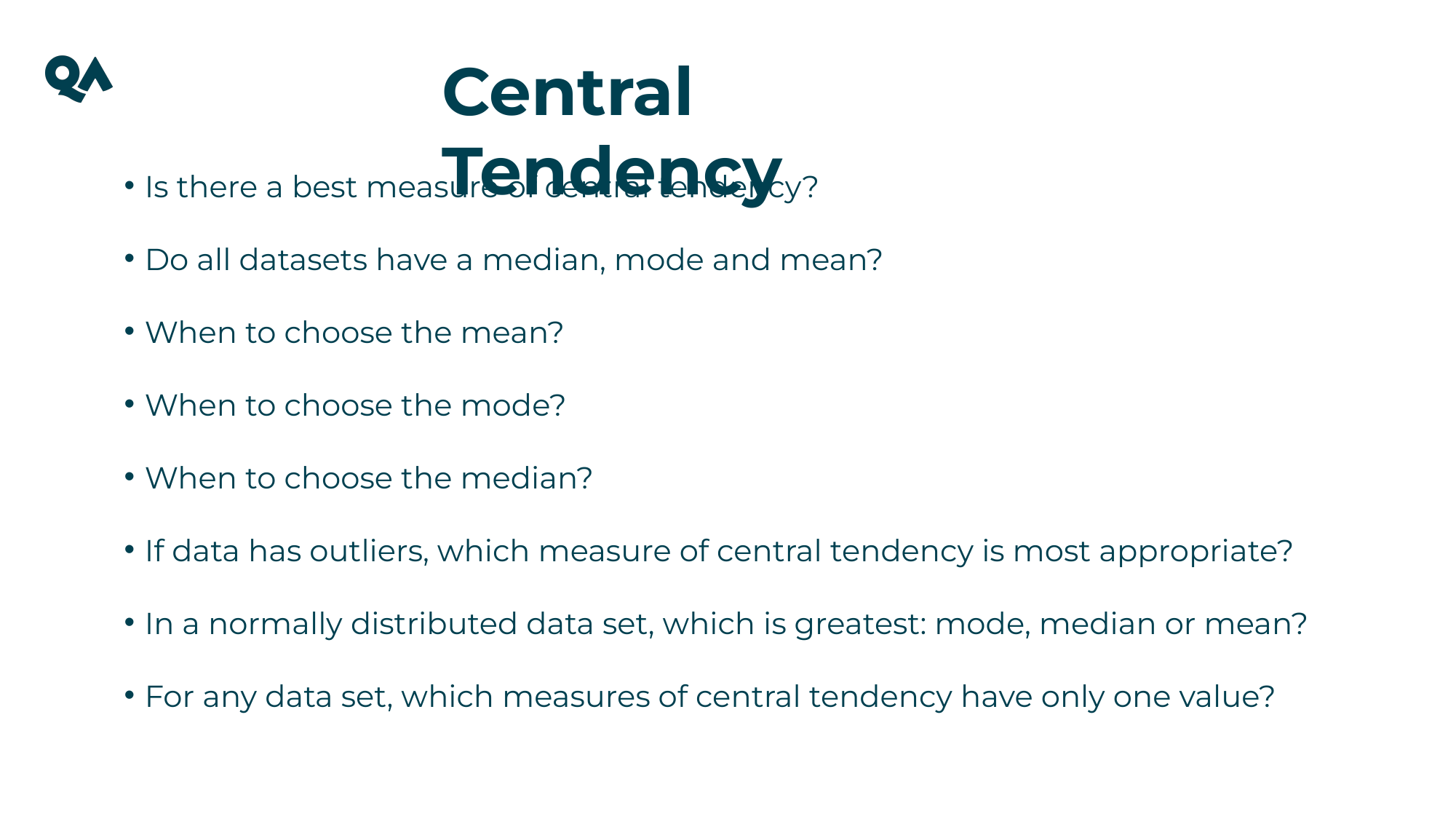

Central Tendency
Is there a best measure of central tendency?

Do all datasets have a median, mode and mean?

When to choose the mean?

When to choose the mode?

When to choose the median?

If data has outliers, which measure of central tendency is most appropriate?

In a normally distributed data set, which is greatest: mode, median or mean?

For any data set, which measures of central tendency have only one value?